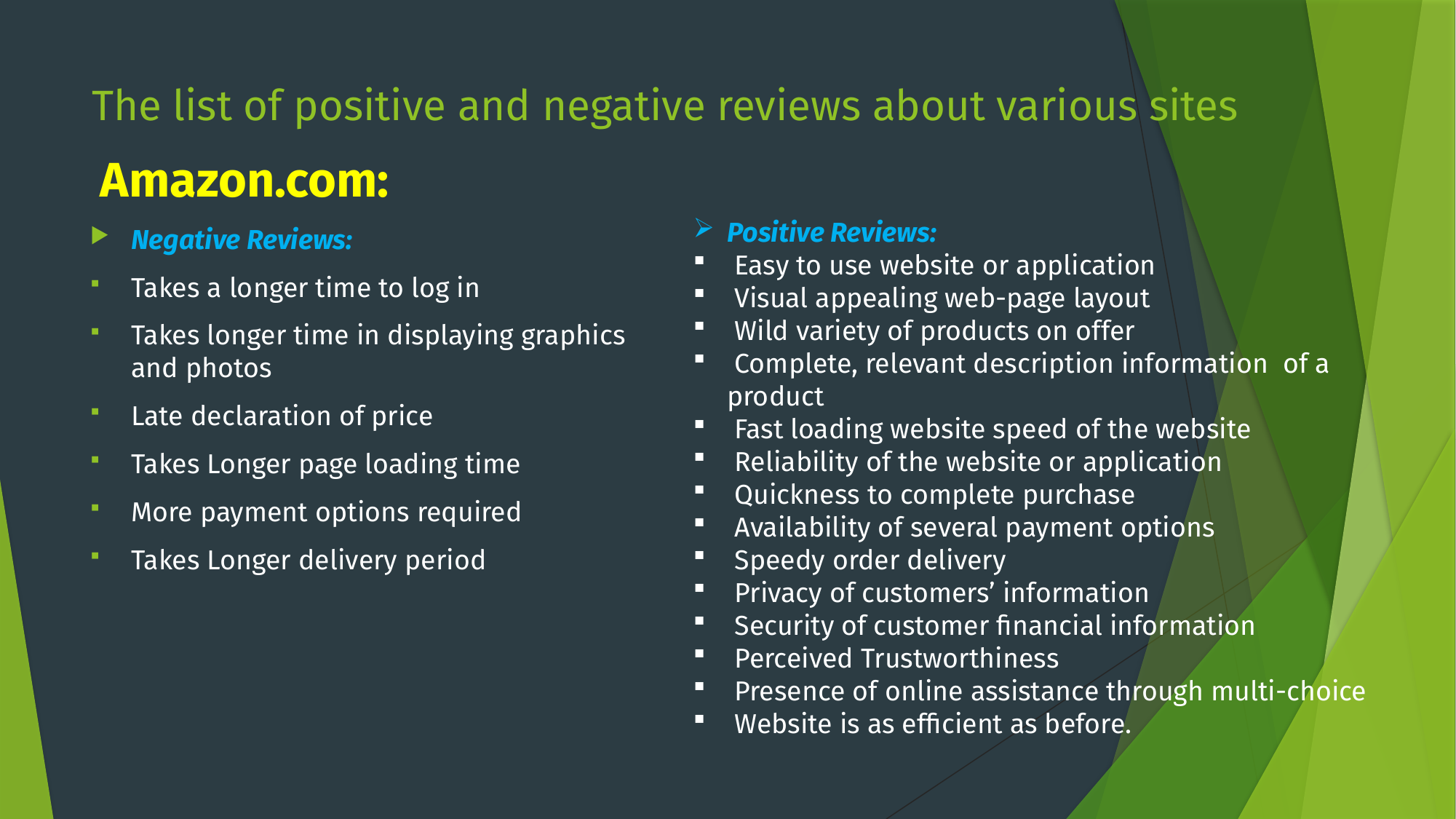

# The list of positive and negative reviews about various sites
 Amazon.com:
Negative Reviews:
Takes a longer time to log in
Takes longer time in displaying graphics and photos
Late declaration of price
Takes Longer page loading time
More payment options required
Takes Longer delivery period
Positive Reviews:
 Easy to use website or application
 Visual appealing web-page layout
 Wild variety of products on offer
 Complete, relevant description information  of a product
 Fast loading website speed of the website
 Reliability of the website or application
 Quickness to complete purchase
 Availability of several payment options
 Speedy order delivery
 Privacy of customers’ information
 Security of customer financial information
 Perceived Trustworthiness
 Presence of online assistance through multi-choice
 Website is as efficient as before.